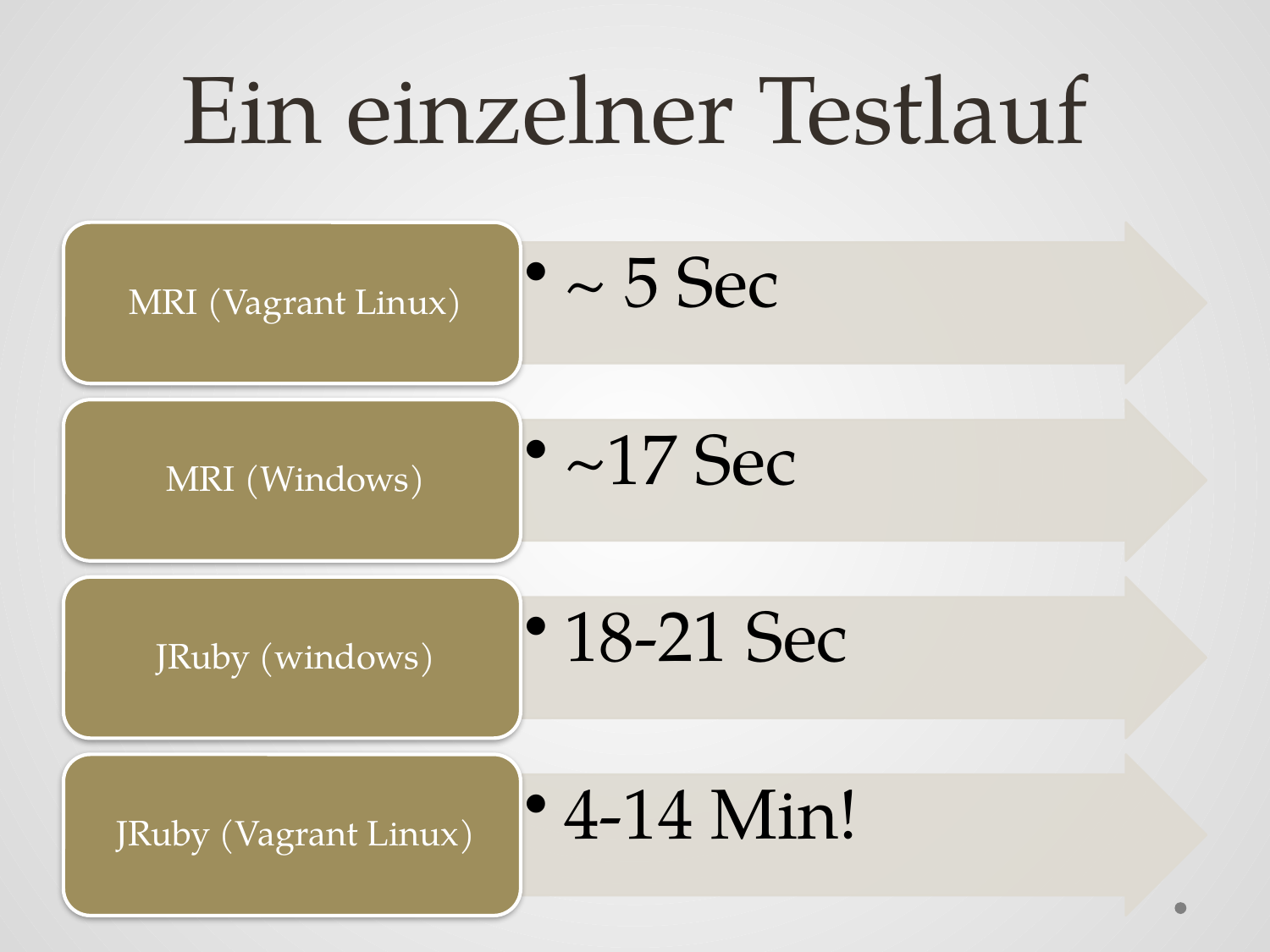

# Ein einzelner Testlauf
~ 5 Sec
MRI (Vagrant Linux)
~17 Sec
MRI (Windows)
18-21 Sec
JRuby (windows)
4-14 Min!
JRuby (Vagrant Linux)